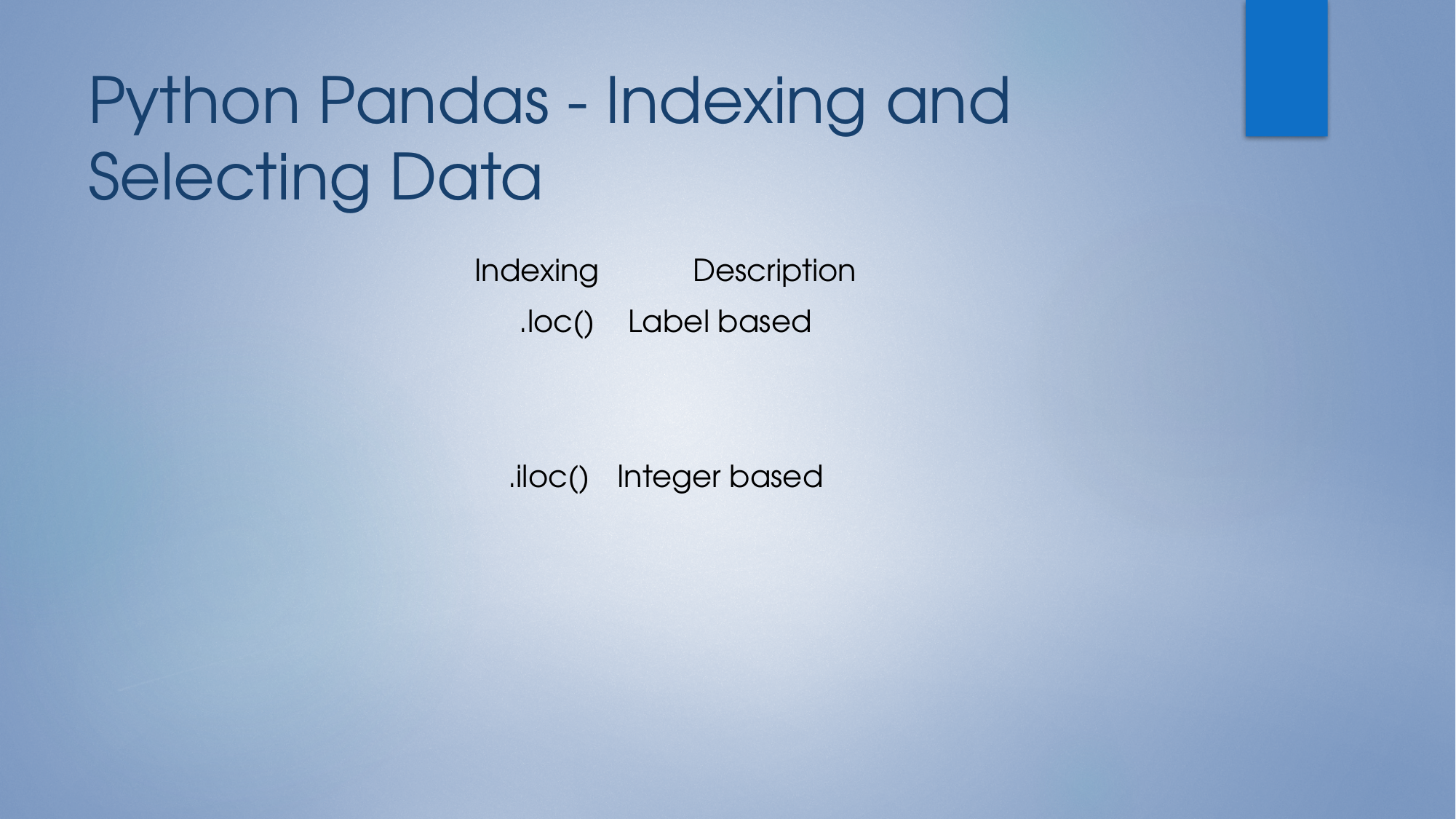

# Python Pandas - Indexing and Selecting Data
Indexing	Description
.loc()	Label based

.iloc()	Integer based